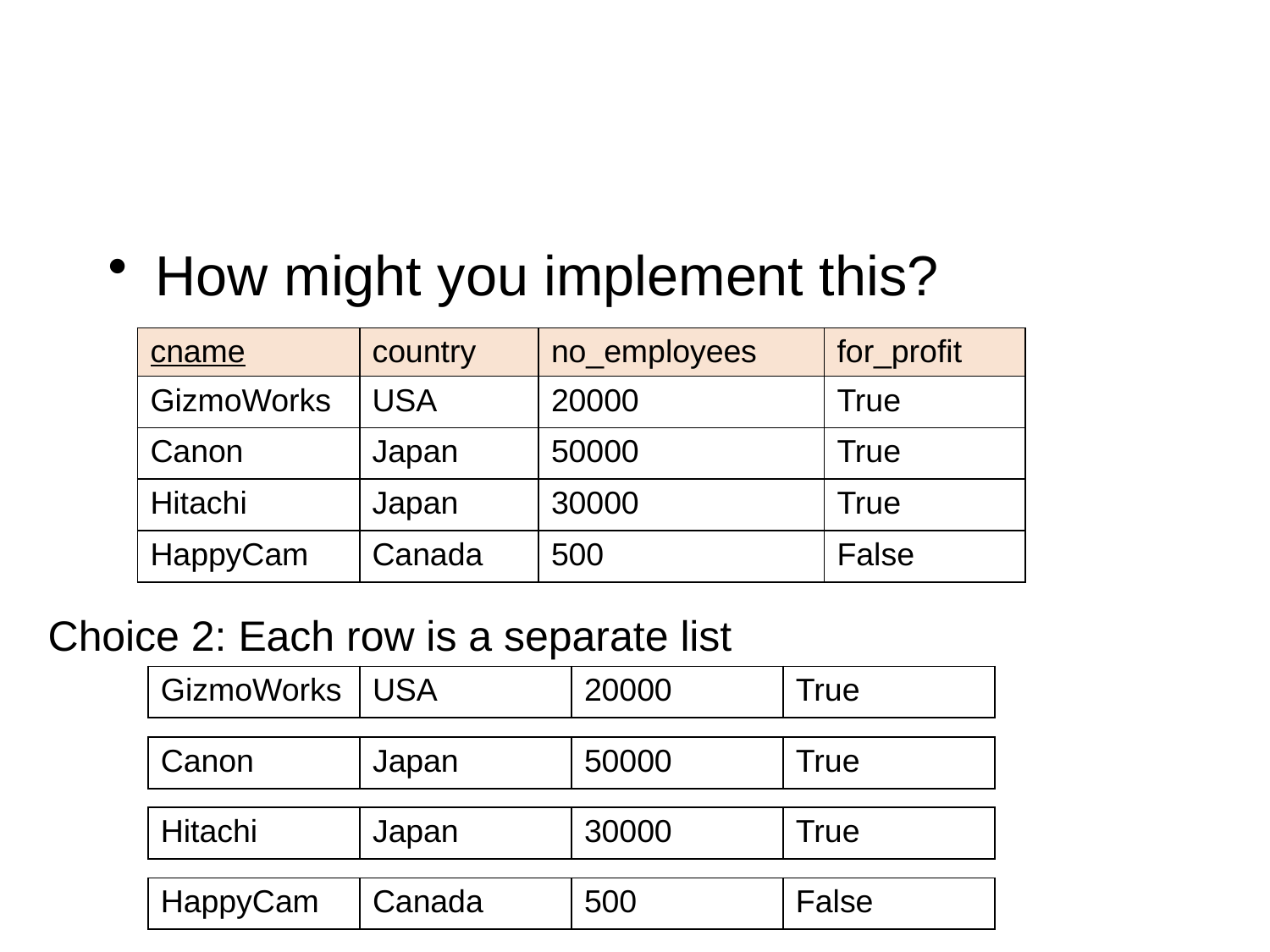

#
How might you implement this?
| cname | country | no\_employees | for\_profit |
| --- | --- | --- | --- |
| GizmoWorks | USA | 20000 | True |
| Canon | Japan | 50000 | True |
| Hitachi | Japan | 30000 | True |
| HappyCam | Canada | 500 | False |
Choice 2: Each row is a separate list
| GizmoWorks | USA | 20000 | True |
| --- | --- | --- | --- |
| Canon | Japan | 50000 | True |
| --- | --- | --- | --- |
| Hitachi | Japan | 30000 | True |
| --- | --- | --- | --- |
| HappyCam | Canada | 500 | False |
| --- | --- | --- | --- |